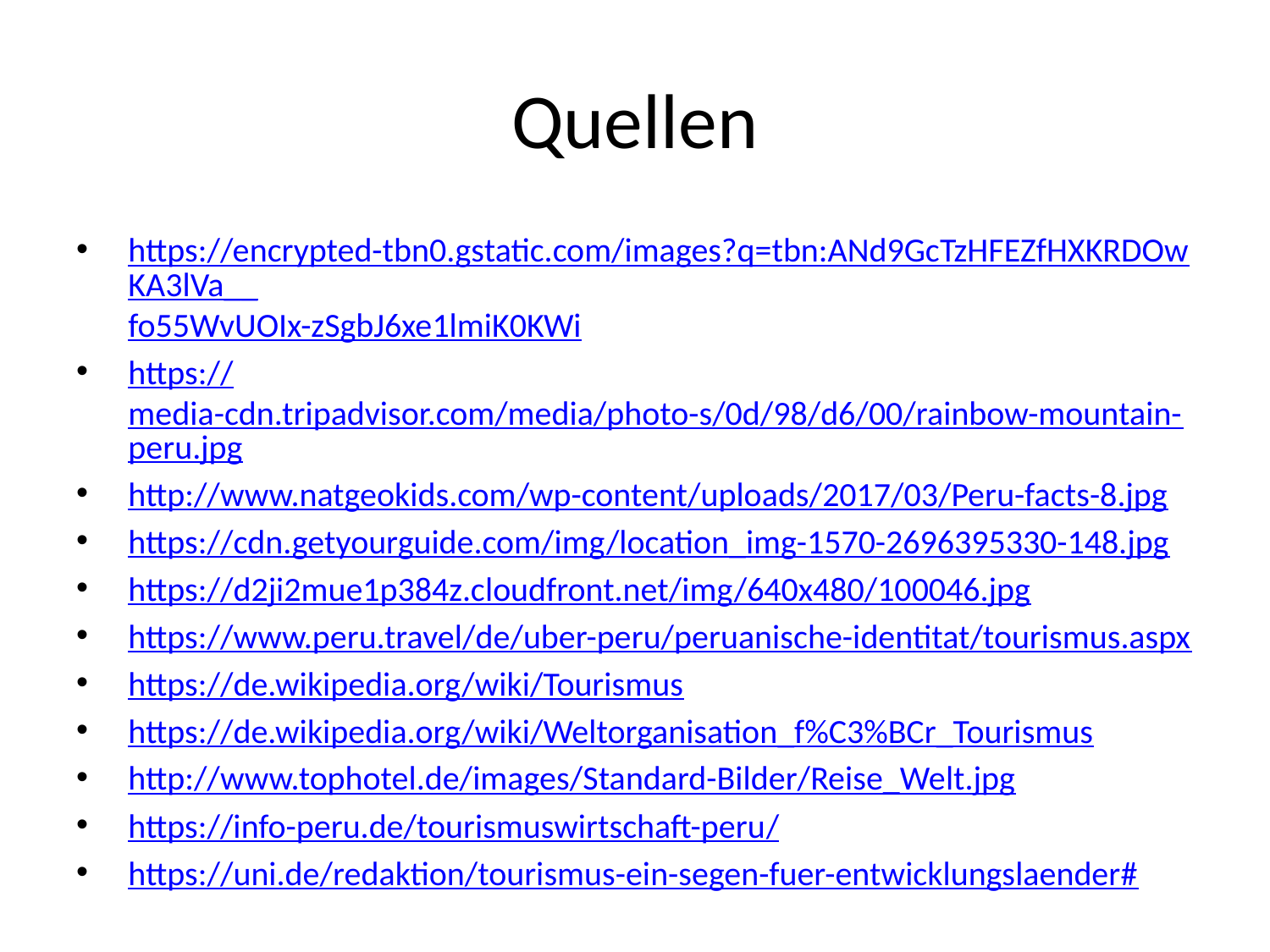

# Quellen
https://encrypted-tbn0.gstatic.com/images?q=tbn:ANd9GcTzHFEZfHXKRDOwKA3lVa__fo55WvUOIx-zSgbJ6xe1lmiK0KWi
https://media-cdn.tripadvisor.com/media/photo-s/0d/98/d6/00/rainbow-mountain-peru.jpg
http://www.natgeokids.com/wp-content/uploads/2017/03/Peru-facts-8.jpg
https://cdn.getyourguide.com/img/location_img-1570-2696395330-148.jpg
https://d2ji2mue1p384z.cloudfront.net/img/640x480/100046.jpg
https://www.peru.travel/de/uber-peru/peruanische-identitat/tourismus.aspx
https://de.wikipedia.org/wiki/Tourismus
https://de.wikipedia.org/wiki/Weltorganisation_f%C3%BCr_Tourismus
http://www.tophotel.de/images/Standard-Bilder/Reise_Welt.jpg
https://info-peru.de/tourismuswirtschaft-peru/
https://uni.de/redaktion/tourismus-ein-segen-fuer-entwicklungslaender#